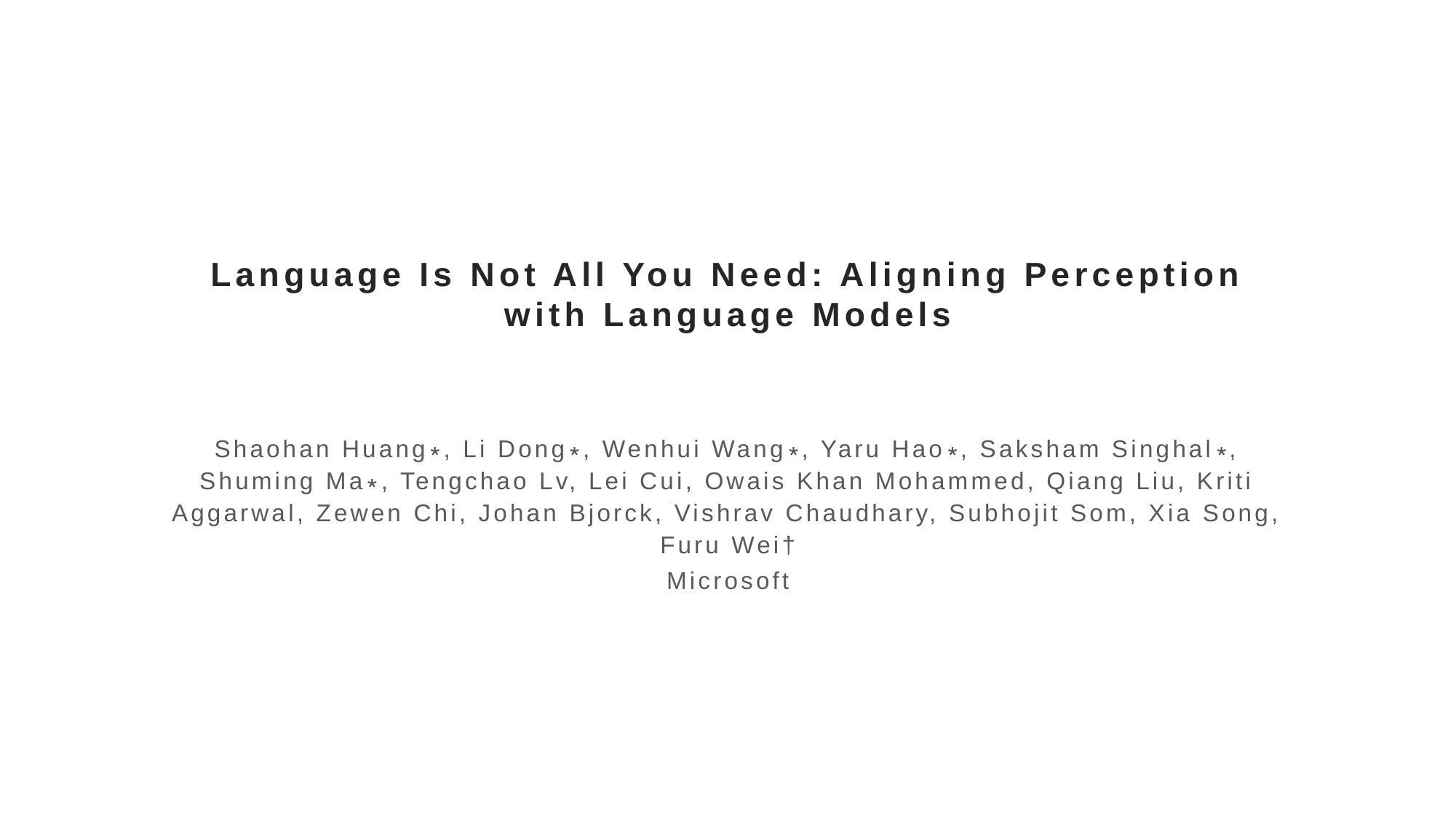

# Language Is Not All You Need: Aligning Perception with Language Models
Shaohan Huang∗, Li Dong∗, Wenhui Wang∗, Yaru Hao∗, Saksham Singhal∗, Shuming Ma∗, Tengchao Lv, Lei Cui, Owais Khan Mohammed, Qiang Liu, Kriti Aggarwal, Zewen Chi, Johan Bjorck, Vishrav Chaudhary, Subhojit Som, Xia Song, Furu Wei†
Microsoft